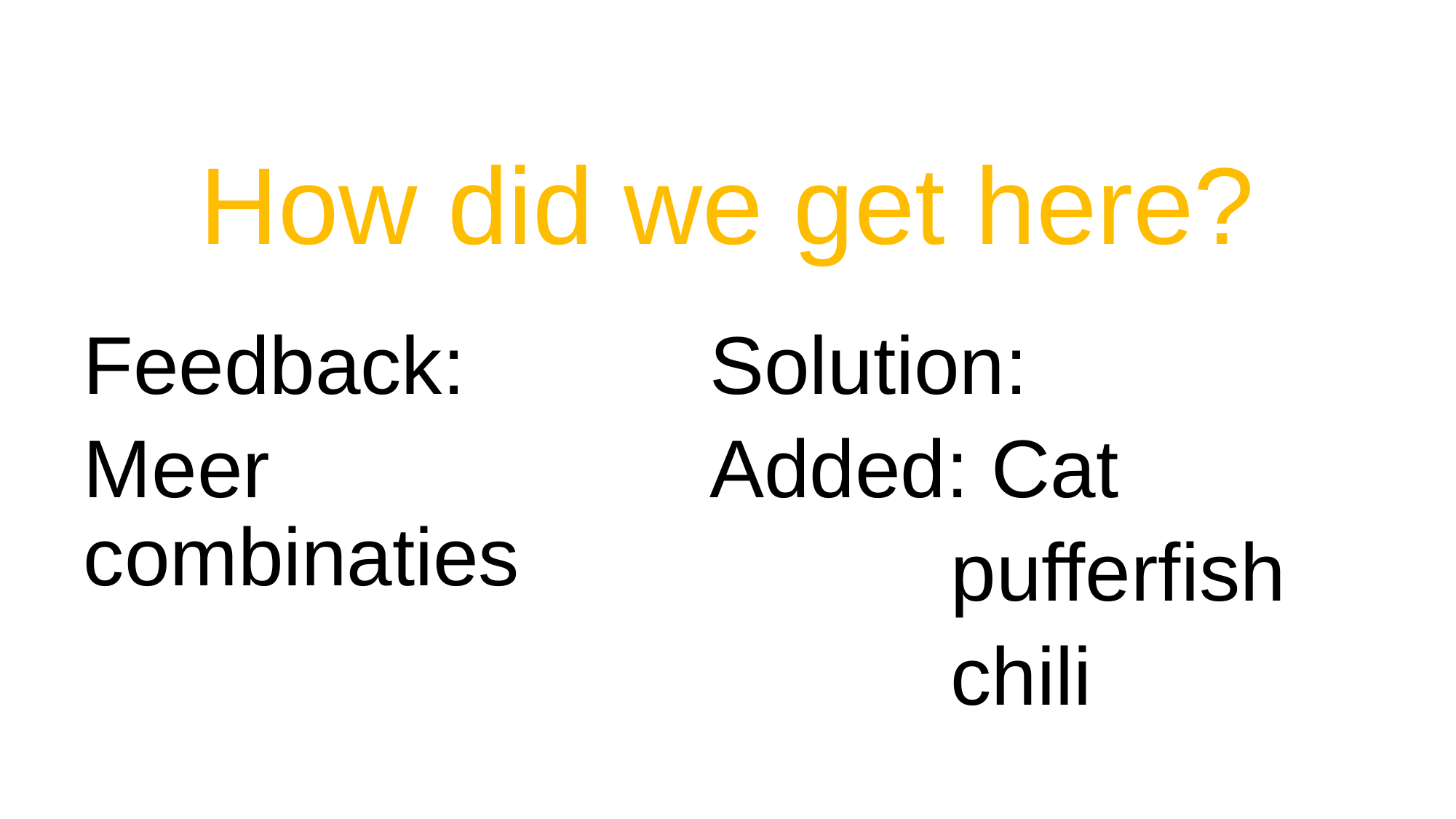

# How did we get here?
Feedback:
Meer combinaties

Solution:
Added: Cat
		 pufferfish
		 chili